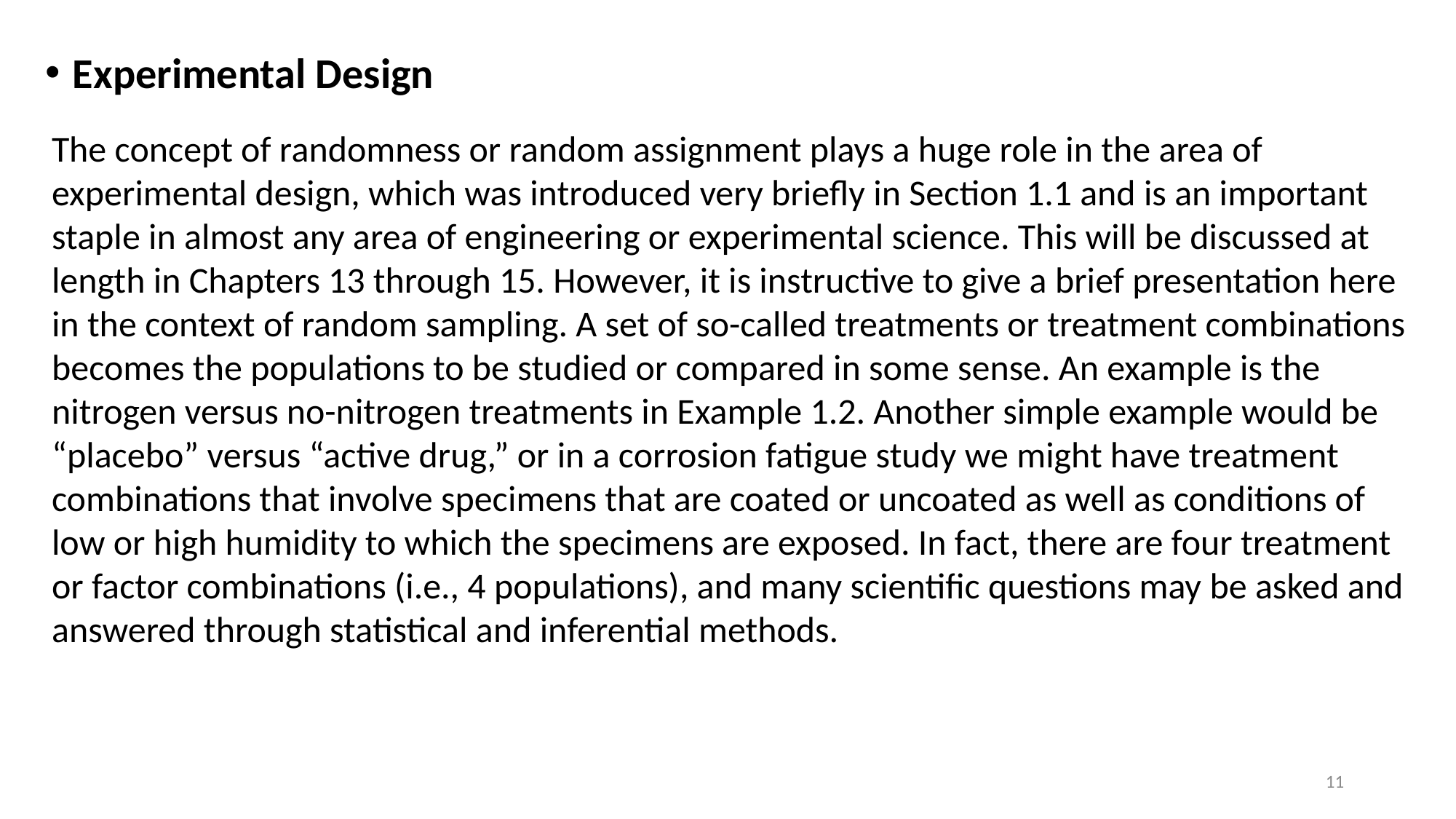

Experimental Design
The concept of randomness or random assignment plays a huge role in the area of experimental design, which was introduced very briefly in Section 1.1 and is an important staple in almost any area of engineering or experimental science. This will be discussed at length in Chapters 13 through 15. However, it is instructive to give a brief presentation here in the context of random sampling. A set of so-called treatments or treatment combinations becomes the populations to be studied or compared in some sense. An example is the nitrogen versus no-nitrogen treatments in Example 1.2. Another simple example would be “placebo” versus “active drug,” or in a corrosion fatigue study we might have treatment combinations that involve specimens that are coated or uncoated as well as conditions of low or high humidity to which the specimens are exposed. In fact, there are four treatment or factor combinations (i.e., 4 populations), and many scientific questions may be asked and answered through statistical and inferential methods.
11